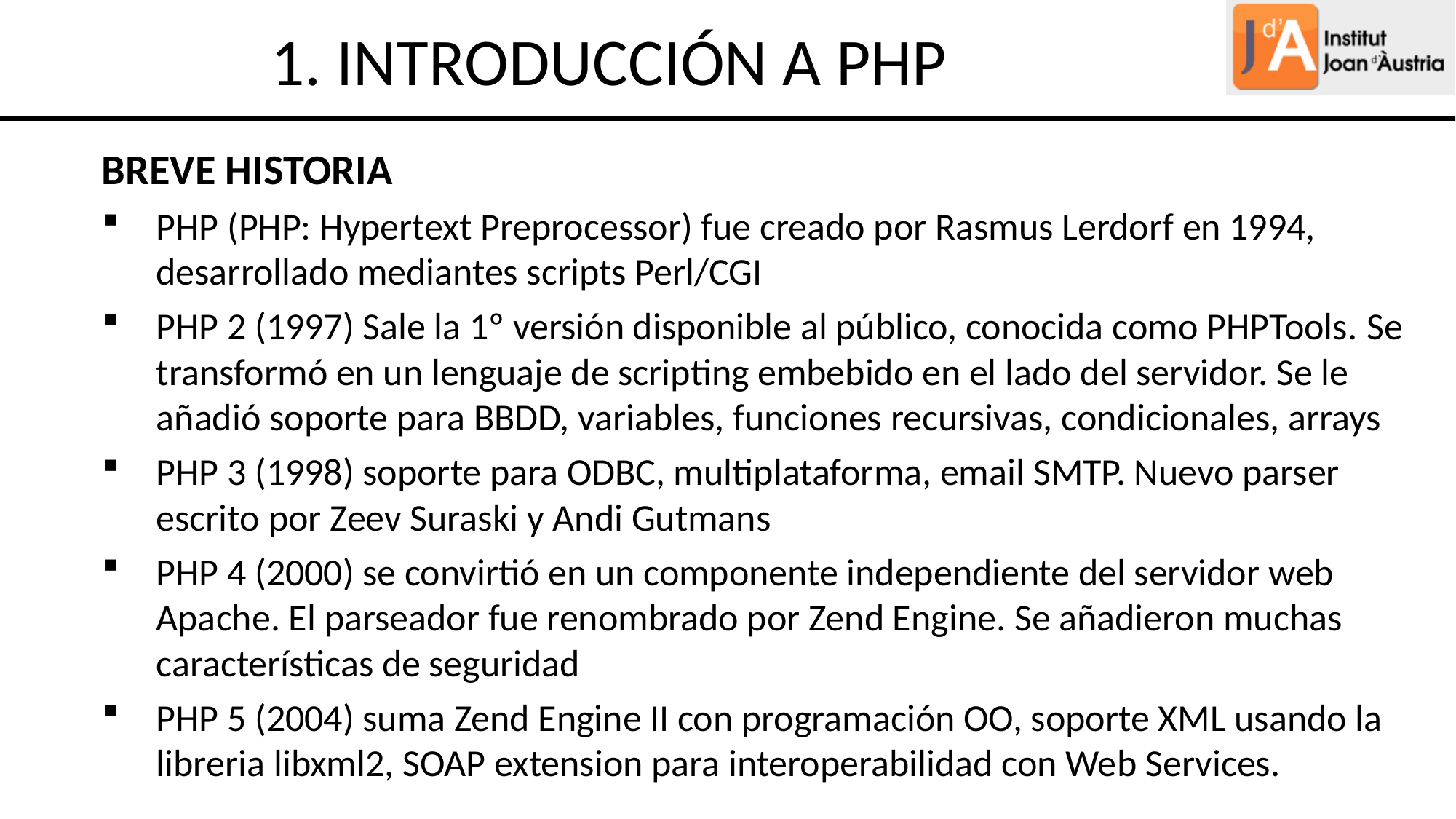

1. INTRODUCCIÓN A PHP
BREVE HISTORIA
PHP (PHP: Hypertext Preprocessor) fue creado por Rasmus Lerdorf en 1994, desarrollado mediantes scripts Perl/CGI
PHP 2 (1997) Sale la 1º versión disponible al público, conocida como PHPTools. Se transformó en un lenguaje de scripting embebido en el lado del servidor. Se le añadió soporte para BBDD, variables, funciones recursivas, condicionales, arrays
PHP 3 (1998) soporte para ODBC, multiplataforma, email SMTP. Nuevo parser escrito por Zeev Suraski y Andi Gutmans
PHP 4 (2000) se convirtió en un componente independiente del servidor web Apache. El parseador fue renombrado por Zend Engine. Se añadieron muchas características de seguridad
PHP 5 (2004) suma Zend Engine II con programación OO, soporte XML usando la libreria libxml2, SOAP extension para interoperabilidad con Web Services.